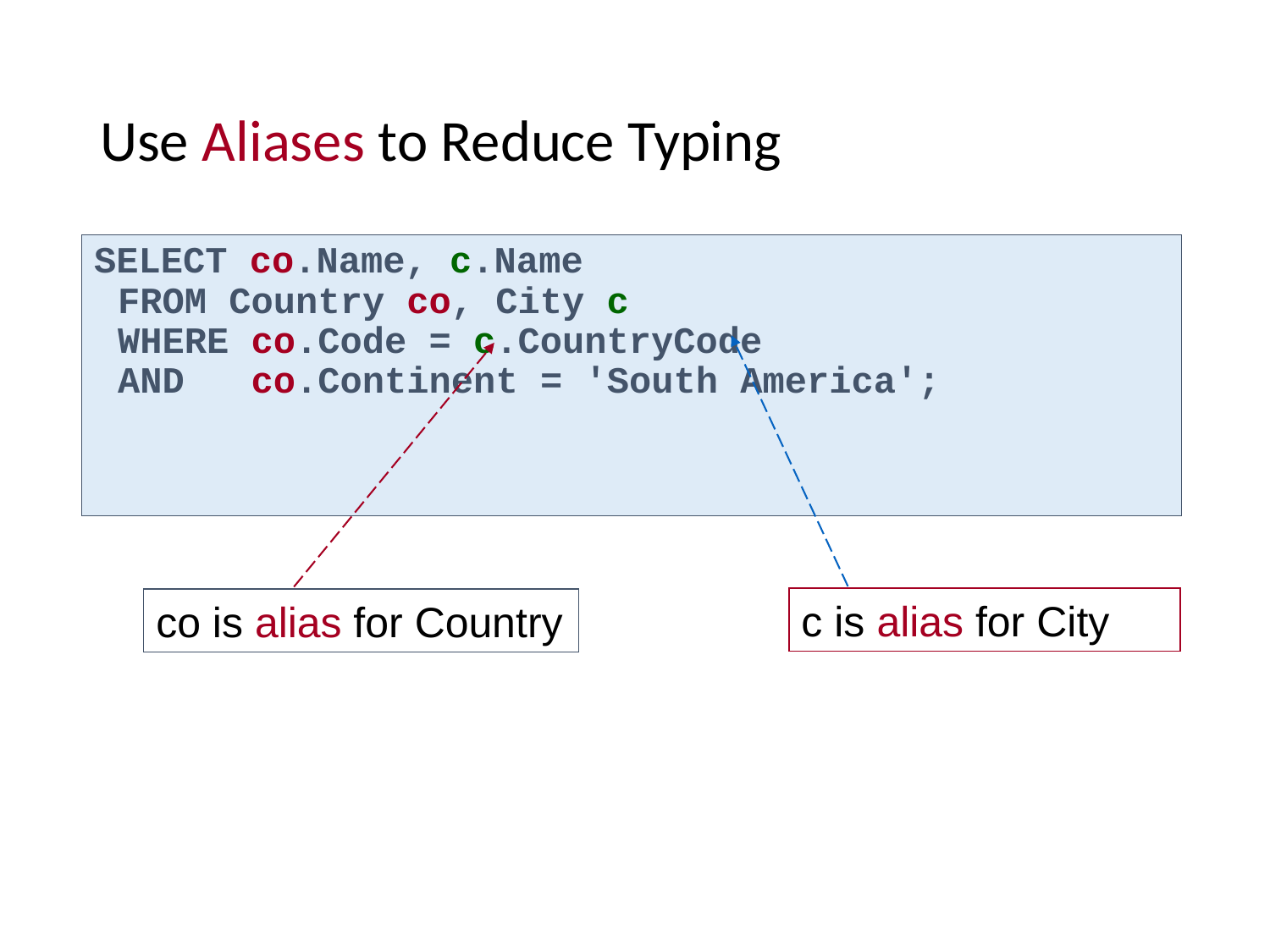

# Use Aliases to Reduce Typing
SELECT co.Name, c.Name
FROM Country co, City c
WHERE co.Code = c.CountryCode
AND   co.Continent = 'South America';

c is alias for City
co is alias for Country